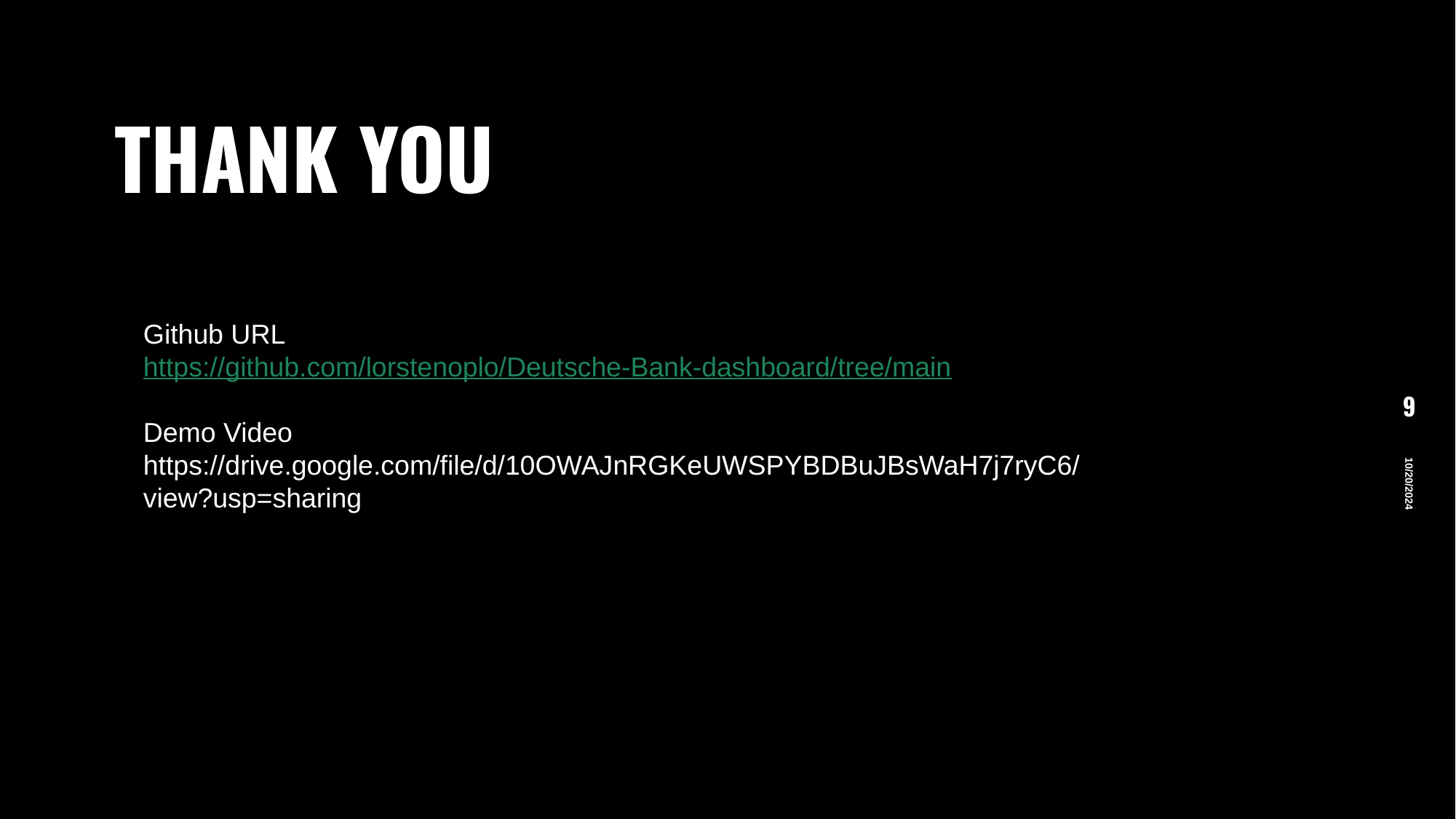

# THANK YOU

Github URL
https://github.com/lorstenoplo/Deutsche-Bank-dashboard/tree/main

Demo Video
https://drive.google.com/file/d/10OWAJnRGKeUWSPYBDBuJBsWaH7j7ryC6/view?usp=sharing
9
10/20/2024